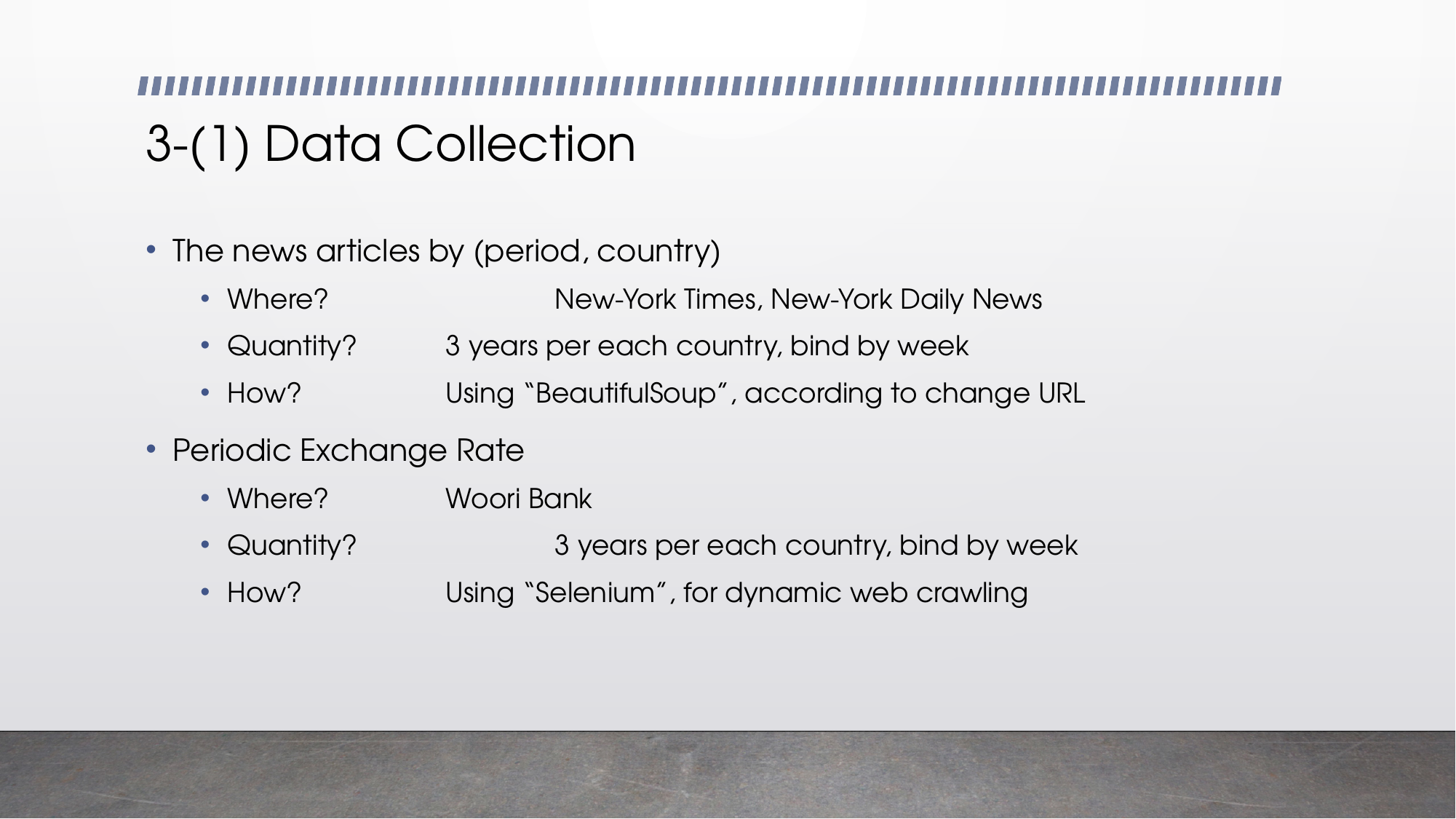

# 3-(1) Data Collection
The news articles by (period, country)
Where? 		New-York Times, New-York Daily News
Quantity?  	3 years per each country, bind by week
How?		Using “BeautifulSoup”, according to change URL
Periodic Exchange Rate
Where?		Woori Bank
Quantity?		3 years per each country, bind by week
How?		Using “Selenium”, for dynamic web crawling